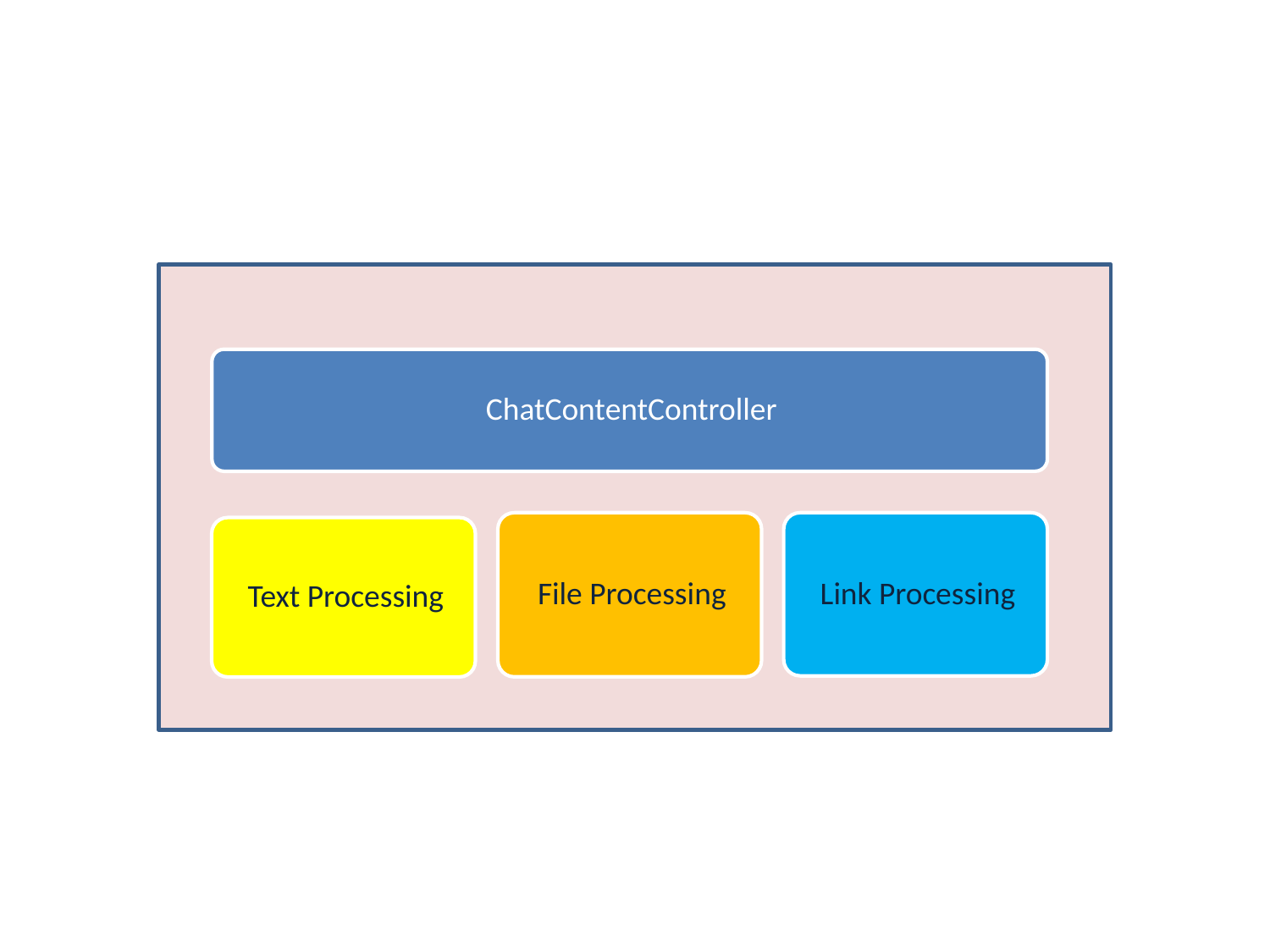

ChatContentController
Text Processing
File Processing
Link Processing